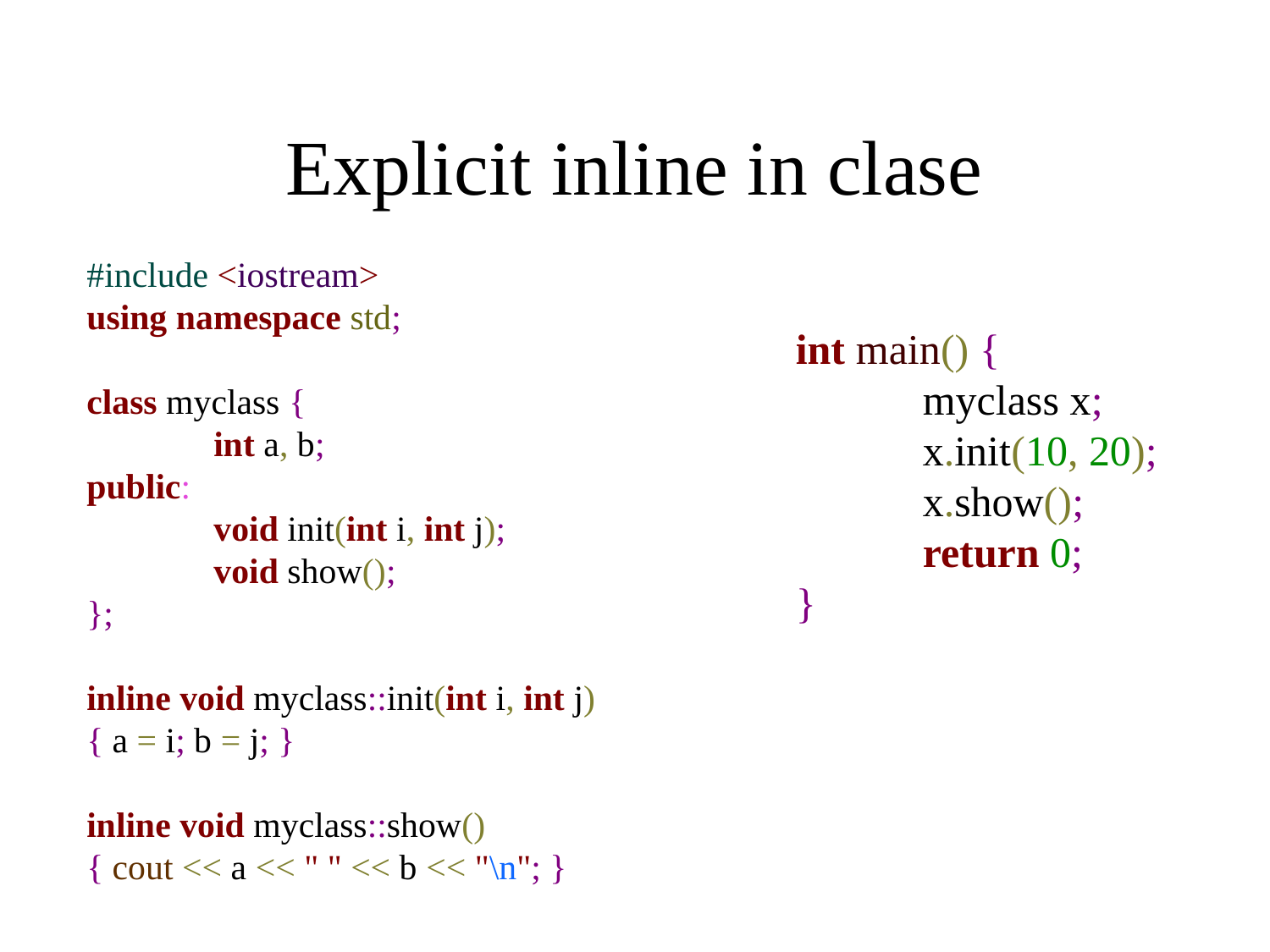

# Explicit inline in clase
#include <iostream>
using namespace std;

class myclass {
	int a, b;
public:
	void init(int i, int j);
	void show();
};

inline void myclass::init(int i, int j)
{ a = i; b = j; }

inline void myclass::show()
{ cout << a << " " << b << "\n"; }
int main() {
	myclass x;
	x.init(10, 20);
	x.show();
	return 0;
}